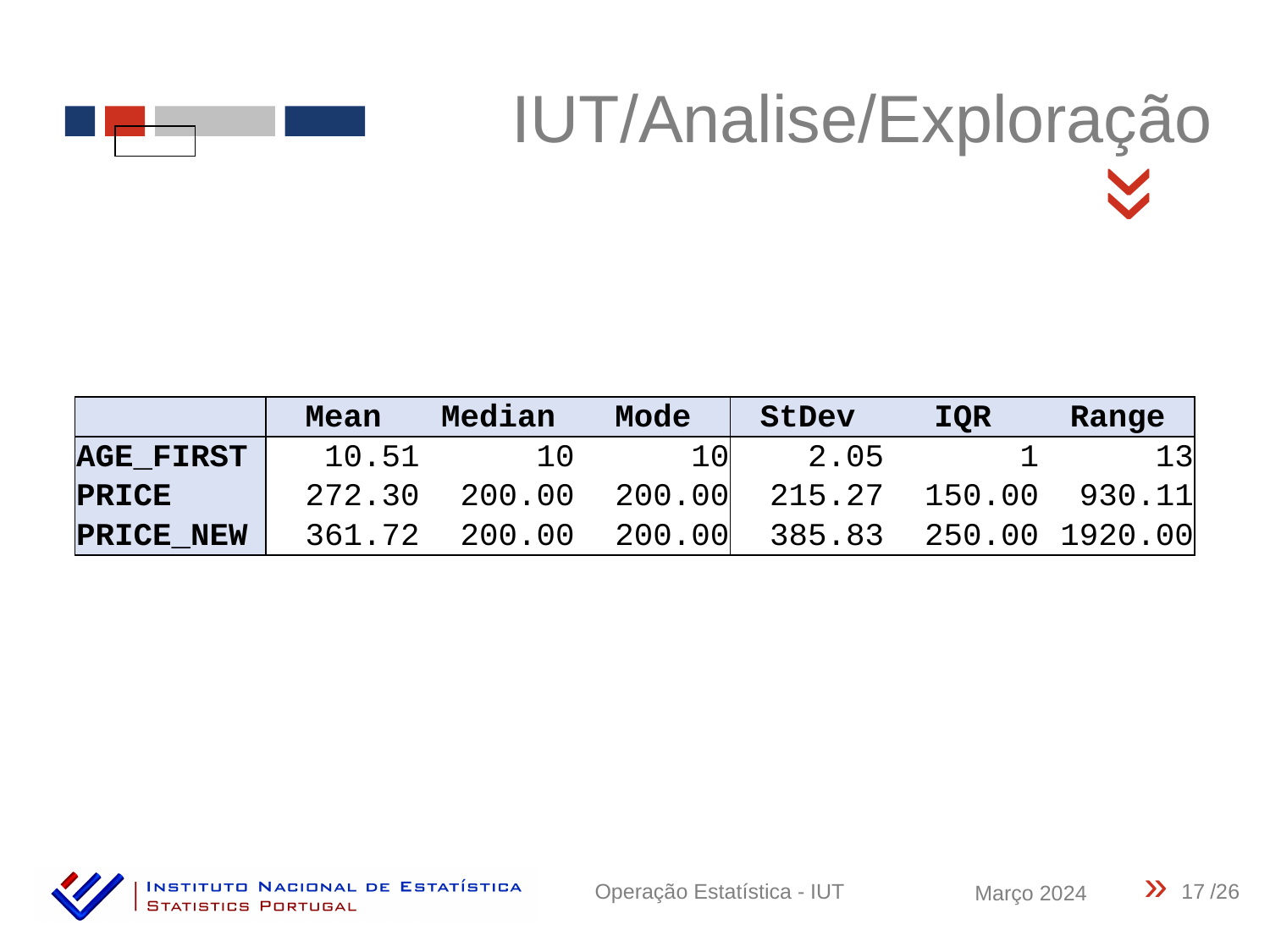

IUT/Analise/Exploração
«
|  | Mean | Median | Mode | StDev | IQR | Range |
| --- | --- | --- | --- | --- | --- | --- |
| AGE\_FIRST | 10.51 | 10 | 10 | 2.05 | 1 | 13 |
| PRICE | 272.30 | 200.00 | 200.00 | 215.27 | 150.00 | 930.11 |
| PRICE\_NEW | 361.72 | 200.00 | 200.00 | 385.83 | 250.00 | 1920.00 |
17